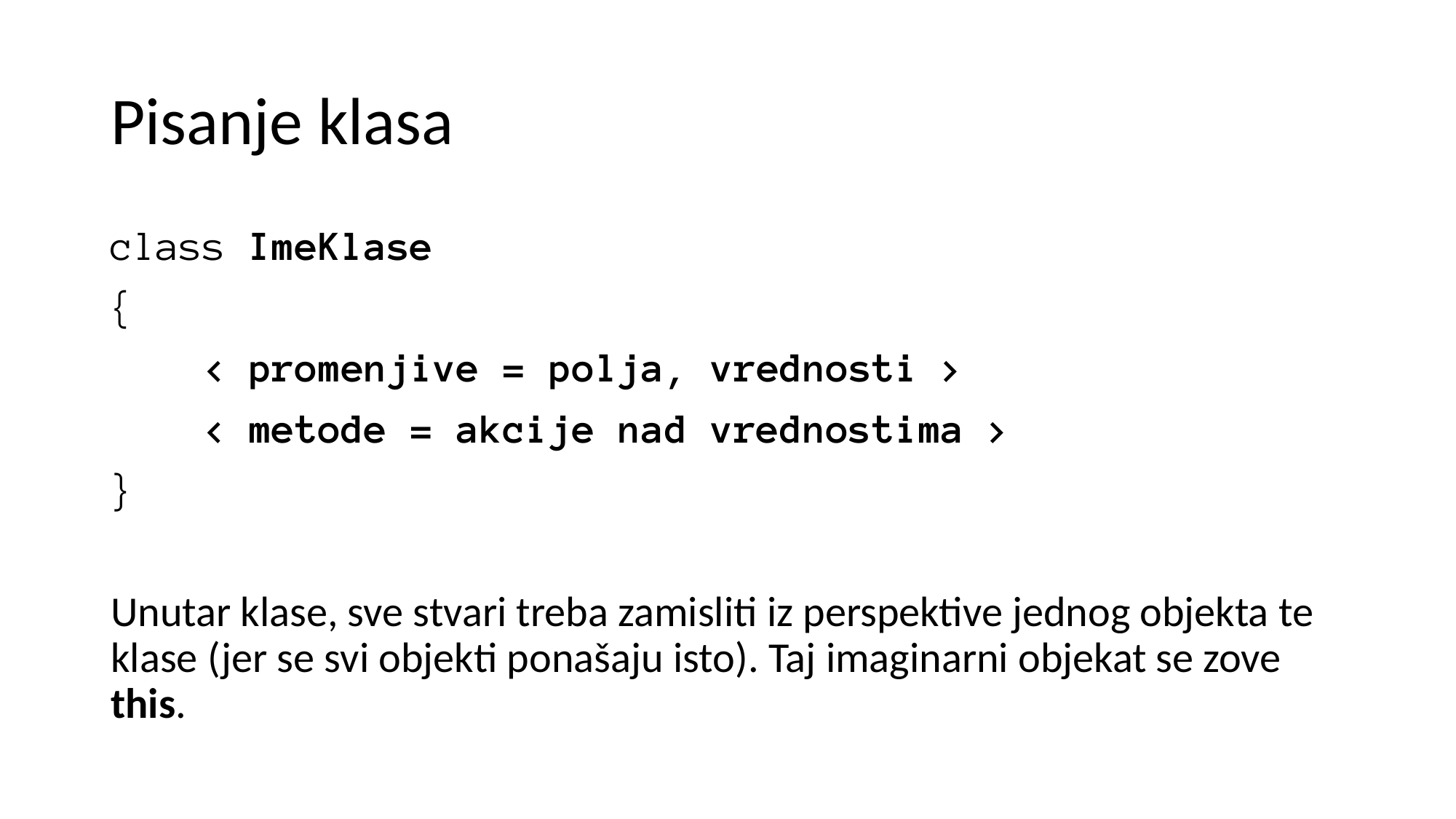

# Pisanje klasa
class ImeKlase
{
    < promenjive = polja, vrednosti >
    < metode = akcije nad vrednostima >
}

Unutar klase, sve stvari treba zamisliti iz perspektive jednog objekta te klase (jer se svi objekti ponašaju isto). Taj imaginarni objekat se zove this.